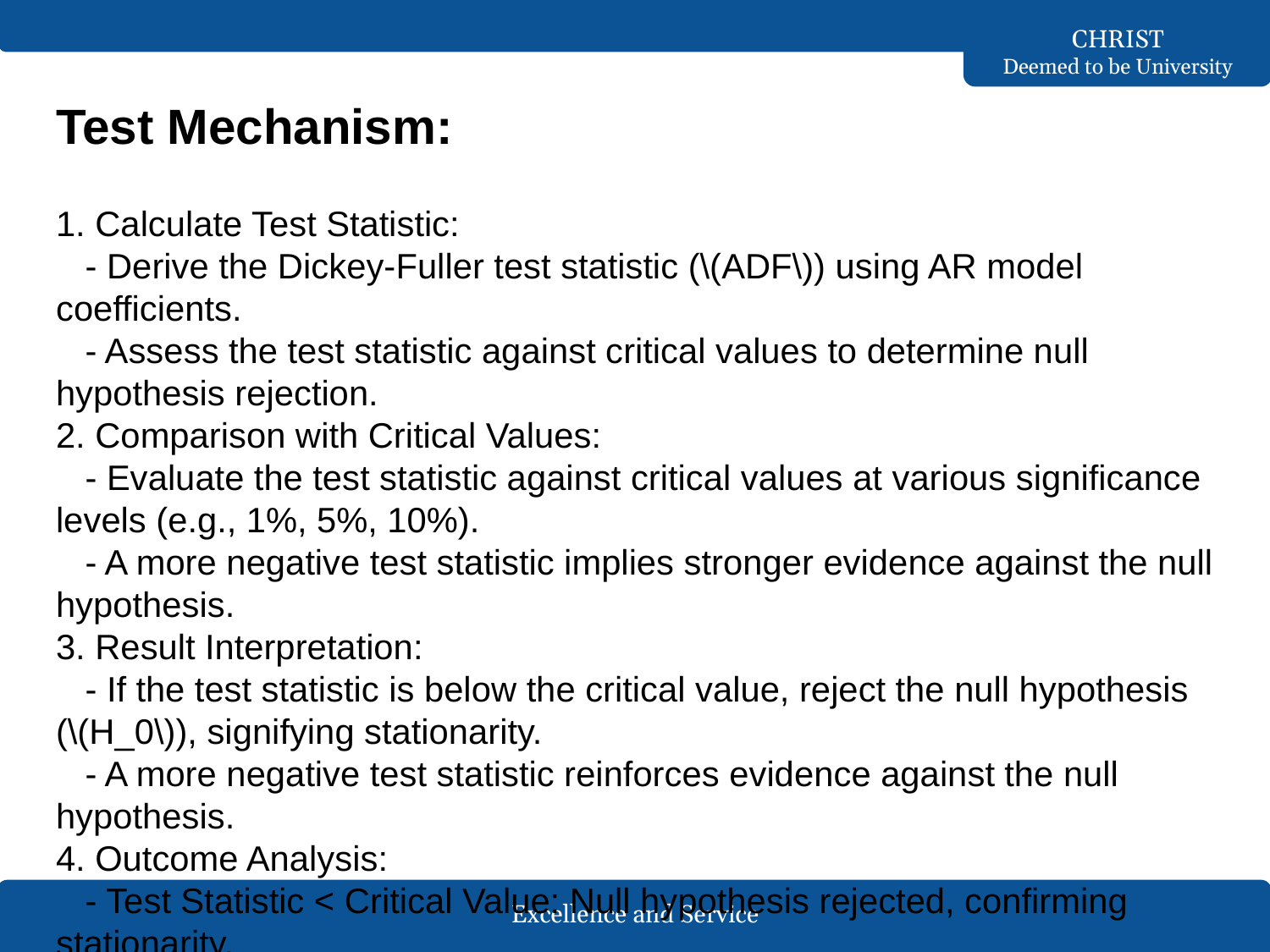

# Test Mechanism:
1. Calculate Test Statistic:
   - Derive the Dickey-Fuller test statistic (\(ADF\)) using AR model coefficients.
   - Assess the test statistic against critical values to determine null hypothesis rejection.
2. Comparison with Critical Values:
   - Evaluate the test statistic against critical values at various significance levels (e.g., 1%, 5%, 10%).
   - A more negative test statistic implies stronger evidence against the null hypothesis.
3. Result Interpretation:
   - If the test statistic is below the critical value, reject the null hypothesis (\(H_0\)), signifying stationarity.
   - A more negative test statistic reinforces evidence against the null hypothesis.
4. Outcome Analysis:
   - Test Statistic < Critical Value: Null hypothesis rejected, confirming stationarity.
   - Test Statistic > Critical Value: Null hypothesis not rejected, indicating likely non-stationarity.